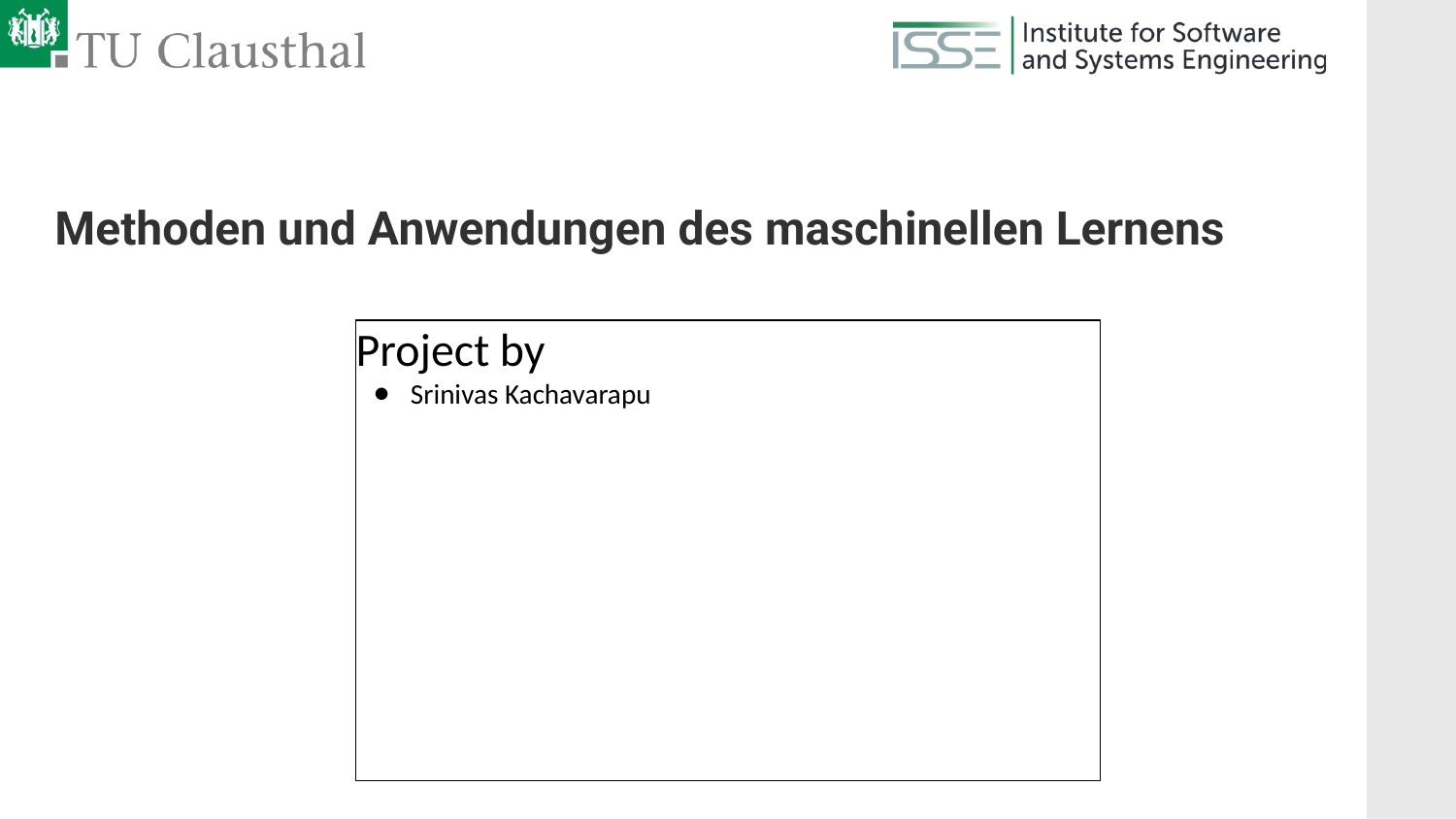

# Methoden und Anwendungen des maschinellen Lernens
Project by
Srinivas Kachavarapu